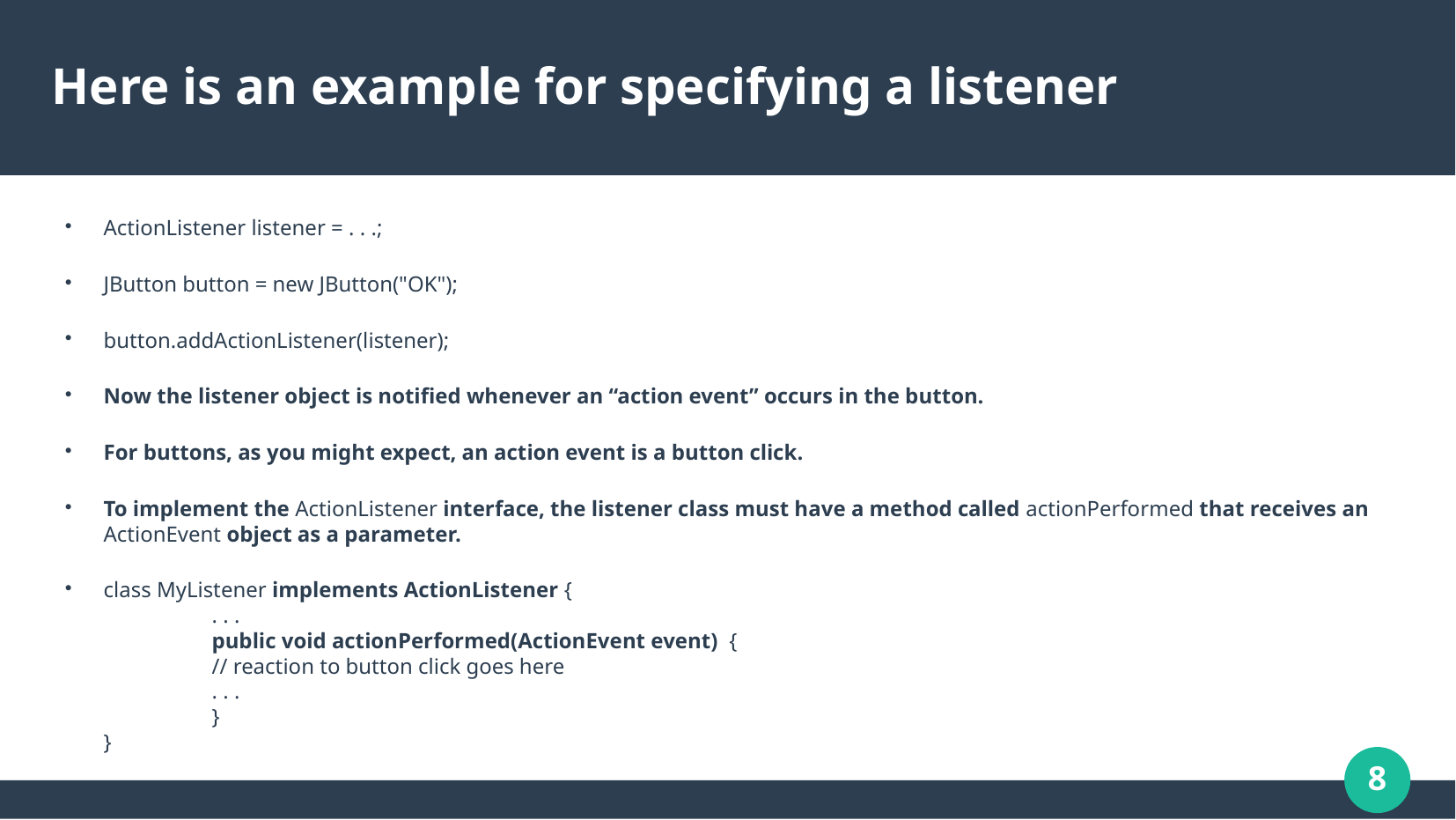

# Here is an example for specifying a listener
ActionListener listener = . . .;
JButton button = new JButton("OK");
button.addActionListener(listener);
Now the listener object is notified whenever an “action event” occurs in the button.
For buttons, as you might expect, an action event is a button click.
To implement the ActionListener interface, the listener class must have a method called actionPerformed that receives an ActionEvent object as a parameter.
class MyListener implements ActionListener {
	. . .
	public void actionPerformed(ActionEvent event)  {
	// reaction to button click goes here
	. . .
 	}
}